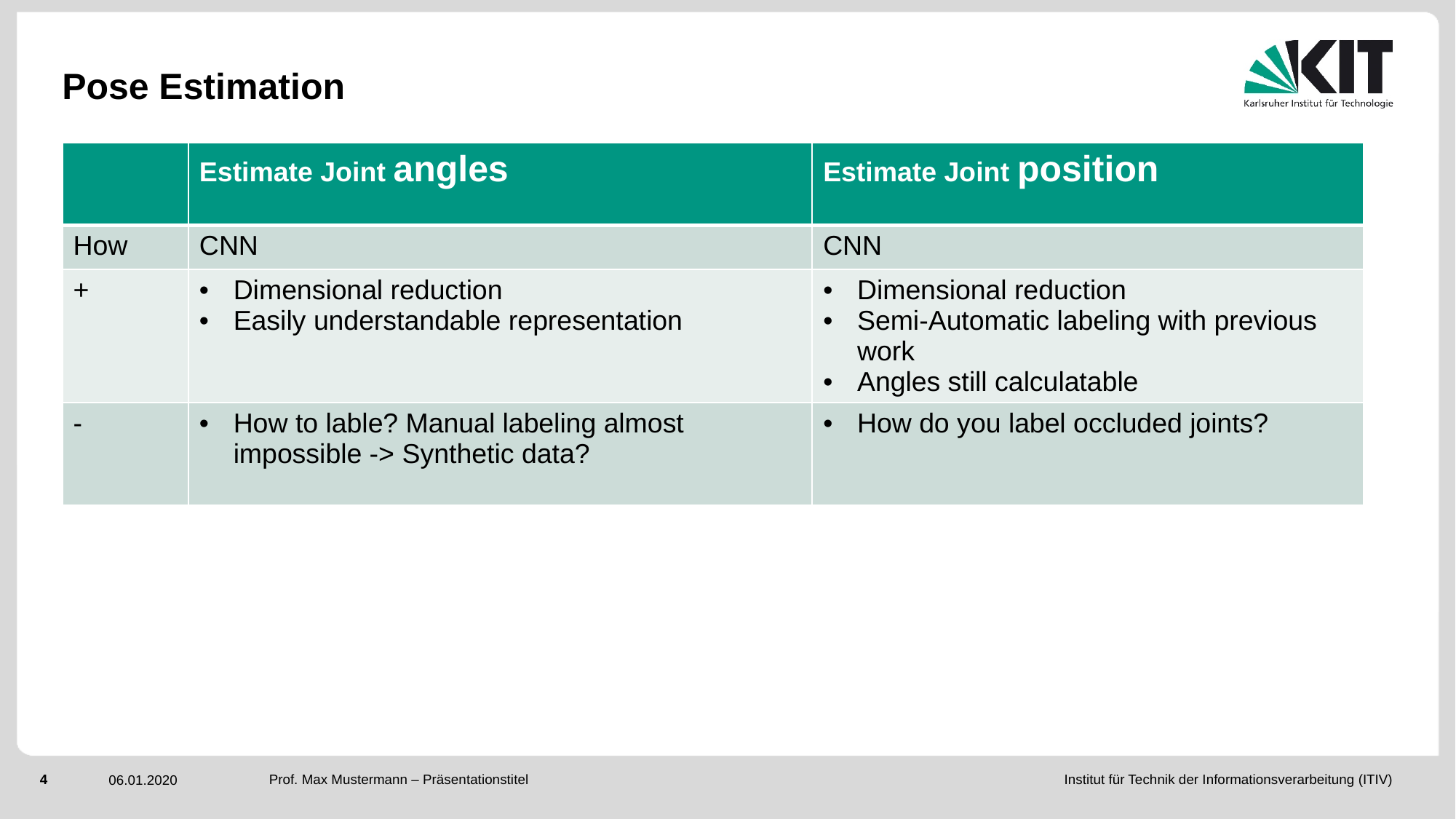

# Pose Estimation
|  | Estimate Joint angles | Estimate Joint position |
| --- | --- | --- |
| How | CNN | CNN |
| + | Dimensional reduction Easily understandable representation | Dimensional reduction Semi-Automatic labeling with previous work Angles still calculatable |
| - | How to lable? Manual labeling almost impossible -> Synthetic data? | How do you label occluded joints? |
Prof. Max Mustermann – Präsentationstitel